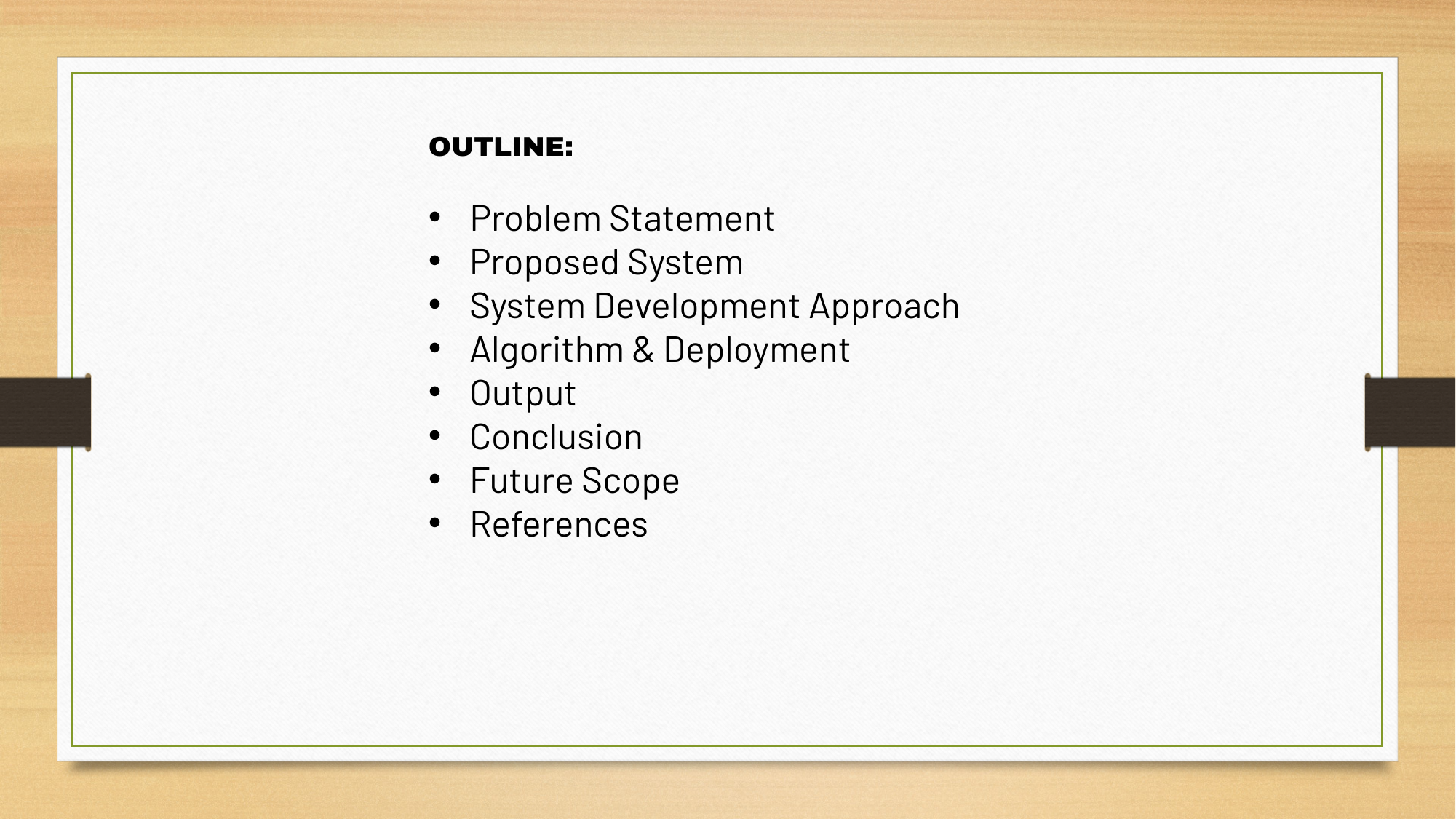

OUTLINE:

 Problem Statement
Proposed System
System Development Approach
Algorithm & Deployment
Output
Conclusion
Future Scope
References